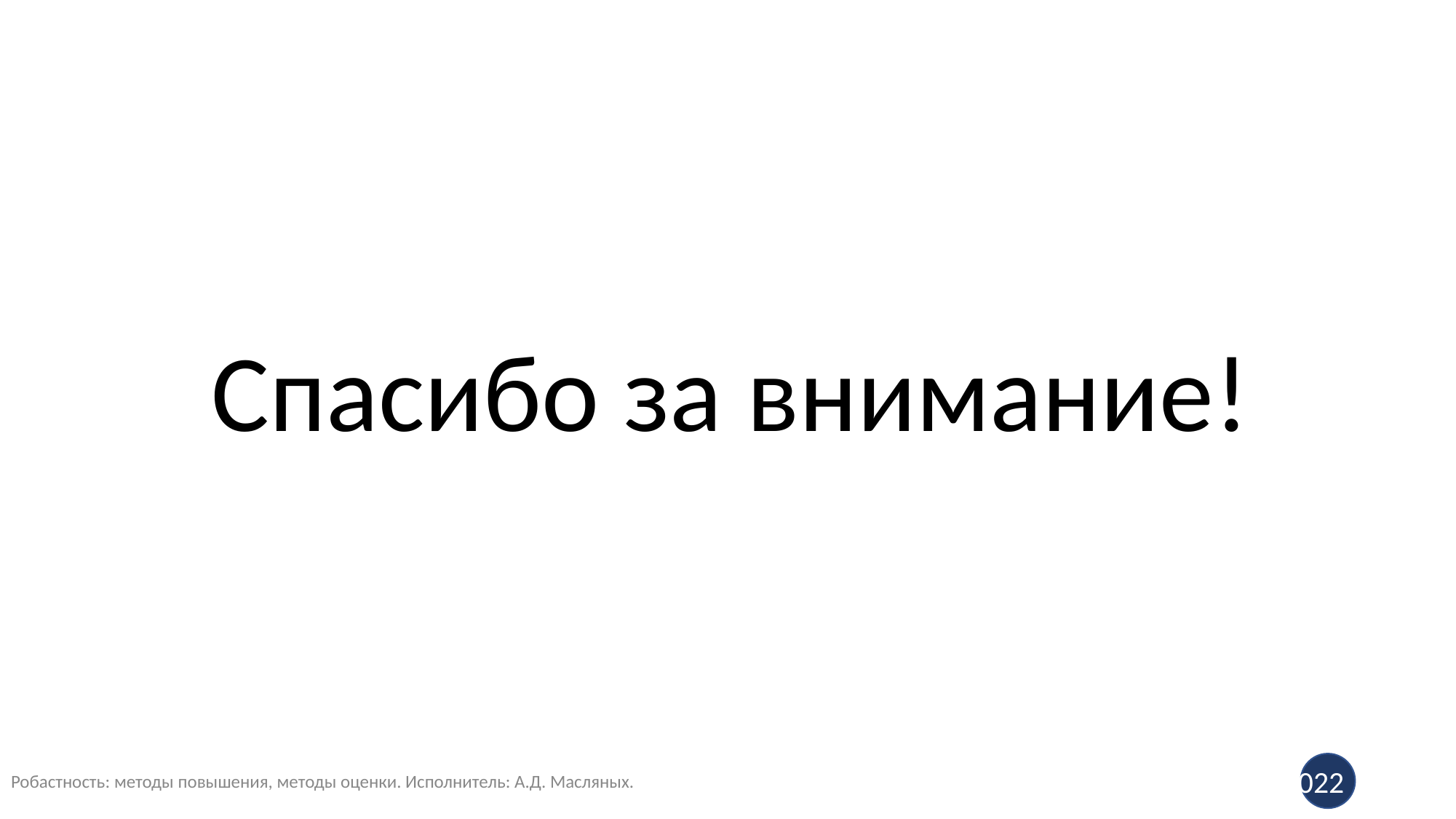

Спасибо за внимание!

Робастность: методы повышения, методы оценки. Исполнитель: А.Д. Масляных.
022